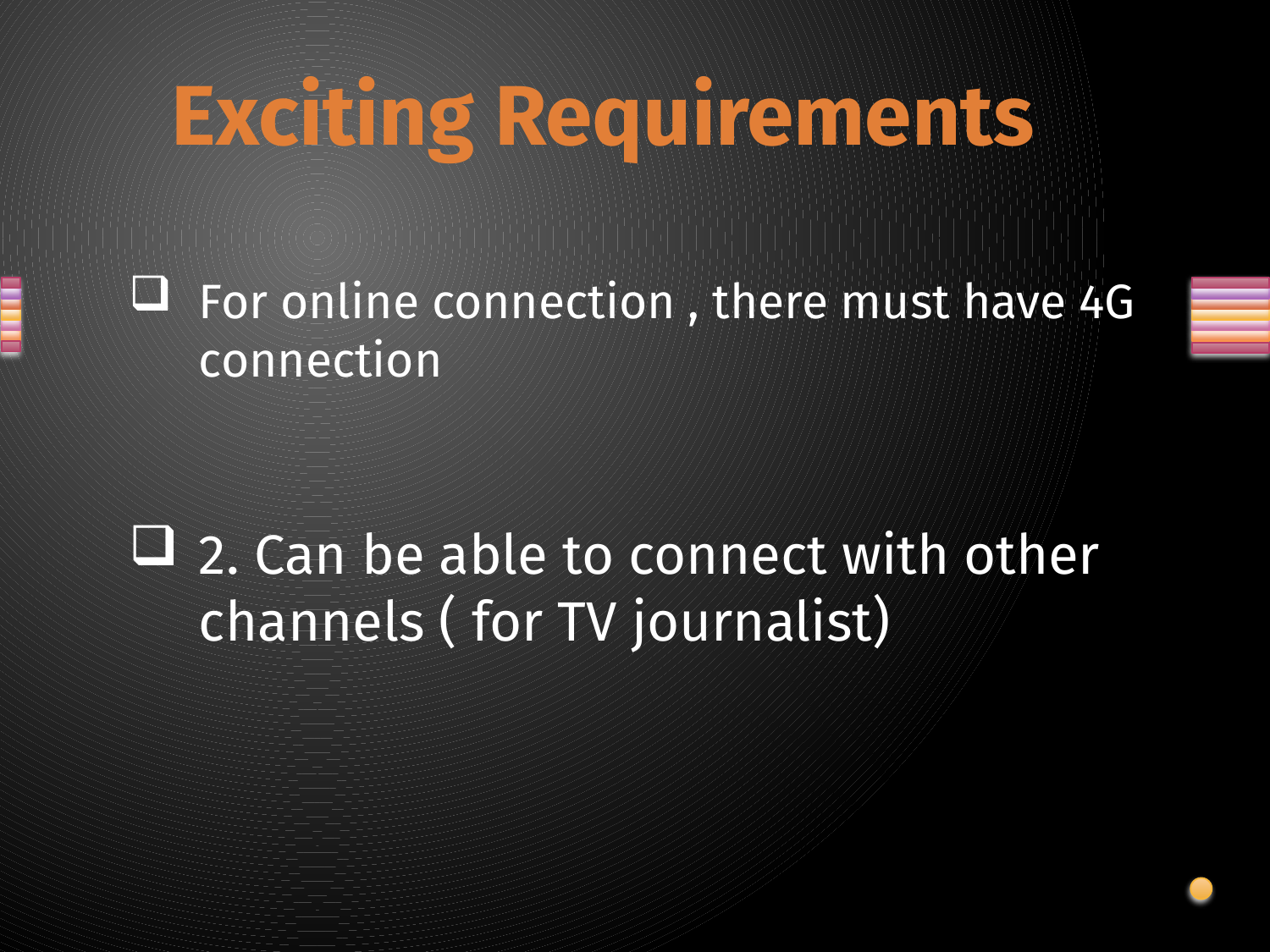

Exciting Requirements
For online connection , there must have 4G connection

2. Can be able to connect with other channels ( for TV journalist)